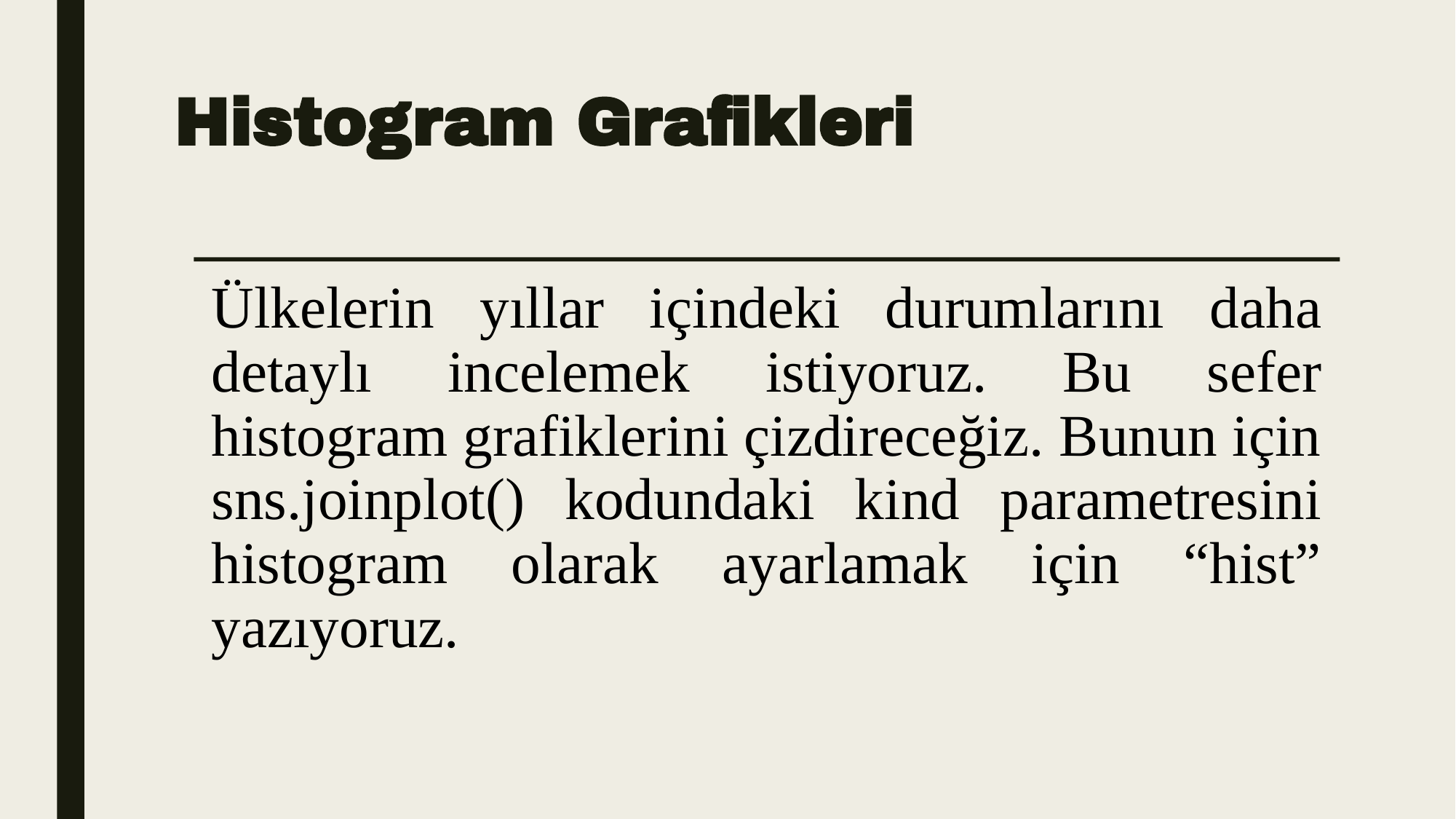

# Histogram Grafikleri
Ülkelerin yıllar içindeki durumlarını daha detaylı incelemek istiyoruz. Bu sefer histogram grafiklerini çizdireceğiz. Bunun için sns.joinplot() kodundaki kind parametresini histogram olarak ayarlamak için “hist” yazıyoruz.